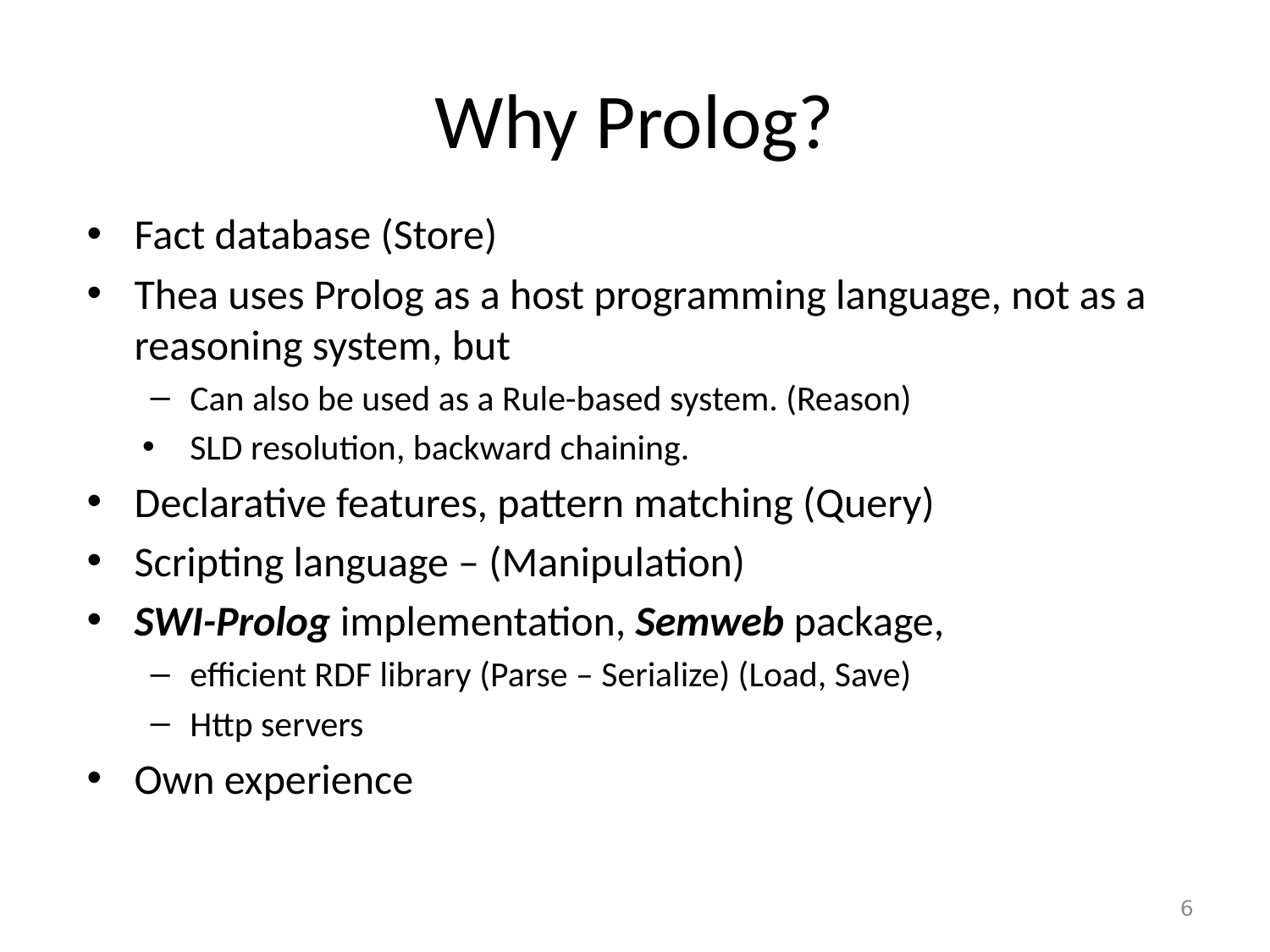

# Why Prolog?
Fact database (Store)
Thea uses Prolog as a host programming language, not as a reasoning system, but
Can also be used as a Rule-based system. (Reason)
SLD resolution, backward chaining.
Declarative features, pattern matching (Query)
Scripting language – (Manipulation)
SWI-Prolog implementation, Semweb package,
efficient RDF library (Parse – Serialize) (Load, Save)
Http servers
Own experience
6